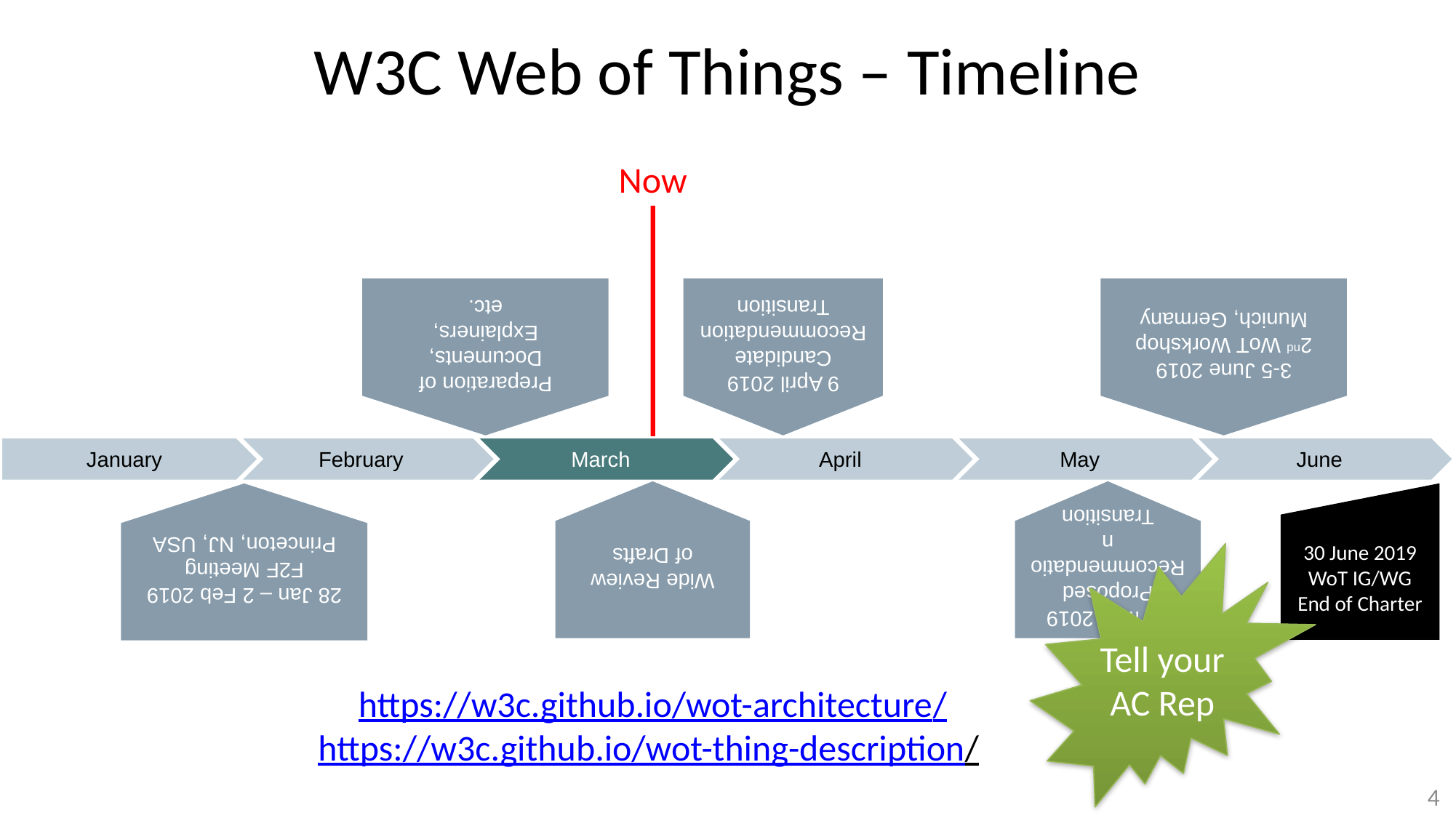

# W3C Web of Things – Timeline
Now
Preparation of Documents,
Explainers,
etc.
3-5 June 2019
2nd WoT Workshop
Munich, Germany
9 April 2019
Candidate Recommendation
Transition
January
February
March
April
May
June
28 Jan – 2 Feb 2019
F2F Meeting
Princeton, NJ, USA
Wide Review
of Drafts
21 May 2019
Proposed Recommendation
Transition
30 June 2019
WoT IG/WG
End of Charter
Tell your
AC Rep
https://w3c.github.io/wot-architecture/
https://w3c.github.io/wot-thing-description/
4